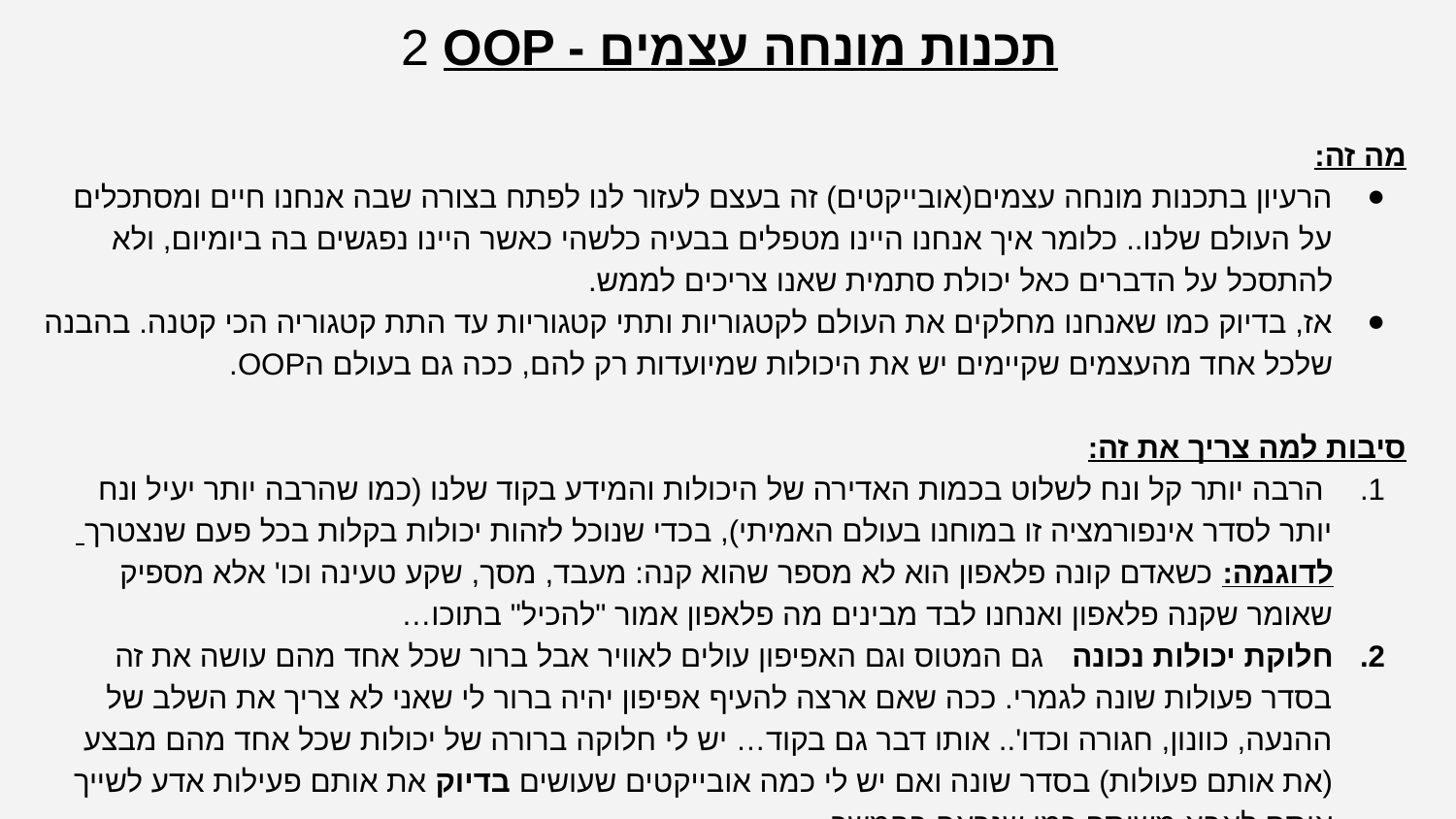

2 OOP - תכנות מונחה עצמים

מה זה:
הרעיון בתכנות מונחה עצמים(אובייקטים) זה בעצם לעזור לנו לפתח בצורה שבה אנחנו חיים ומסתכלים על העולם שלנו.. כלומר איך אנחנו היינו מטפלים בבעיה כלשהי כאשר היינו נפגשים בה ביומיום, ולא להתסכל על הדברים כאל יכולת סתמית שאנו צריכים לממש.
אז, בדיוק כמו שאנחנו מחלקים את העולם לקטגוריות ותתי קטגוריות עד התת קטגוריה הכי קטנה. בהבנה שלכל אחד מהעצמים שקיימים יש את היכולות שמיועדות רק להם, ככה גם בעולם הOOP.

סיבות למה צריך את זה:
 הרבה יותר קל ונח לשלוט בכמות האדירה של היכולות והמידע בקוד שלנו (כמו שהרבה יותר יעיל ונח יותר לסדר אינפורמציה זו במוחנו בעולם האמיתי), בכדי שנוכל לזהות יכולות בקלות בכל פעם שנצטרך. לדוגמה: כשאדם קונה פלאפון הוא לא מספר שהוא קנה: מעבד, מסך, שקע טעינה וכו' אלא מספיק  שאומר שקנה פלאפון ואנחנו לבד מבינים מה פלאפון אמור "להכיל" בתוכו…
חלוקת יכולות נכונה:  גם המטוס וגם האפיפון עולים לאוויר אבל ברור שכל אחד מהם עושה את זה בסדר פעולות שונה לגמרי. ככה שאם ארצה להעיף אפיפון יהיה ברור לי שאני לא צריך את השלב של ההנעה, כוונון, חגורה וכדו'.. אותו דבר גם בקוד… יש לי חלוקה ברורה של יכולות שכל אחד מהם מבצע (את אותם פעולות) בסדר שונה ואם יש לי כמה אובייקטים שעושים בדיוק את אותם פעילות אדע לשייך אותם לאבא משותף כמו שנראה בהמשך.